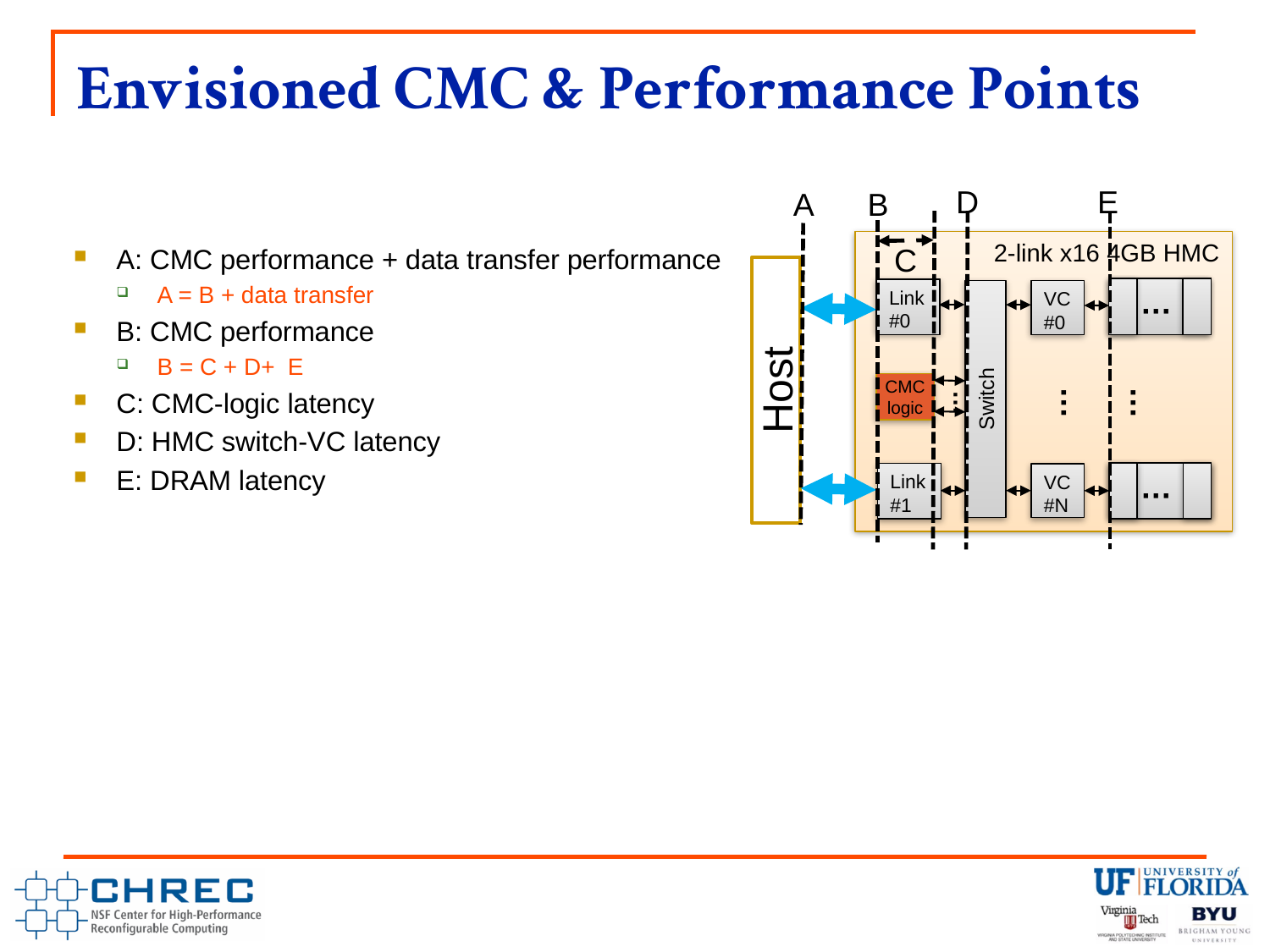

# Envisioned CMC & Performance Points
D
E
A
B
2-link x16 4GB HMC
C
A: CMC performance + data transfer performance
A = B + data transfer
B: CMC performance
B = C + D+  E
C: CMC-logic latency
D: HMC switch-VC latency
E: DRAM latency

Host

Link#0
Switch
VC #0
…

CMC logic
…
…
…
12

Link#1
VC #N
…